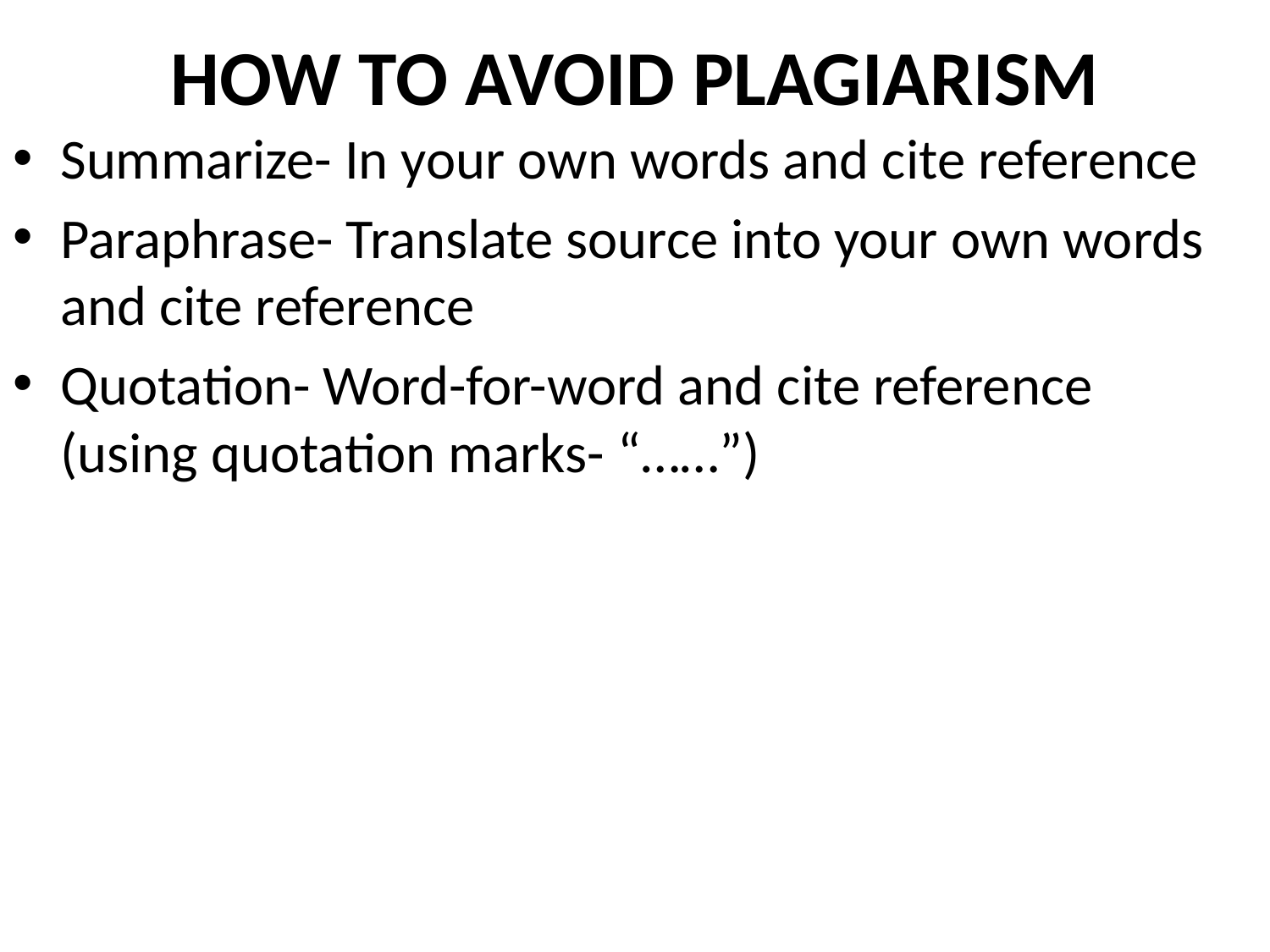

# HOW TO AVOID PLAGIARISM
Summarize- In your own words and cite reference
Paraphrase- Translate source into your own words and cite reference
Quotation- Word-for-word and cite reference (using quotation marks- “……”)